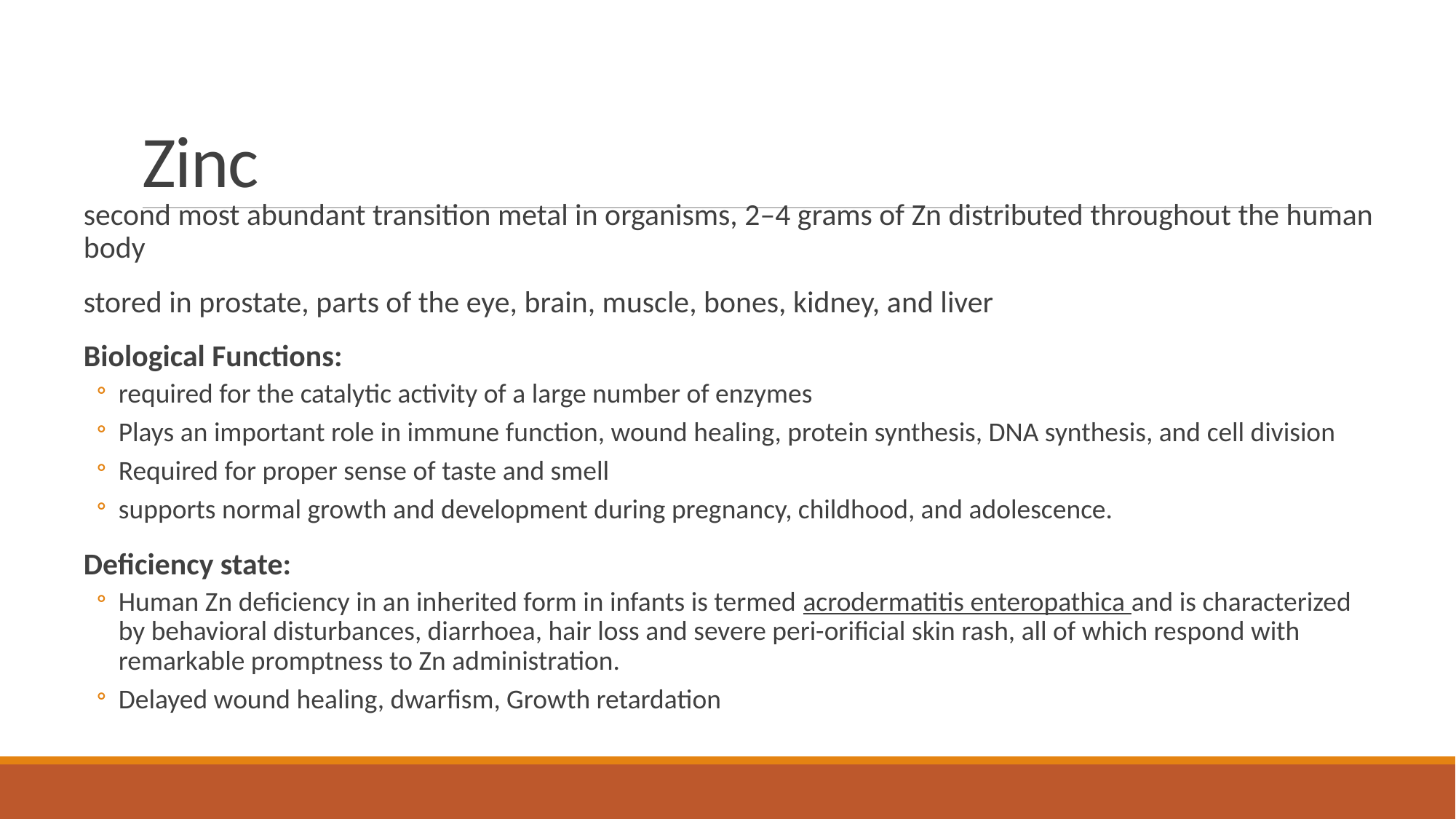

# Zinc
second most abundant transition metal in organisms, 2–4 grams of Zn distributed throughout the human body
stored in prostate, parts of the eye, brain, muscle, bones, kidney, and liver
Biological Functions:
required for the catalytic activity of a large number of enzymes
Plays an important role in immune function, wound healing, protein synthesis, DNA synthesis, and cell division
Required for proper sense of taste and smell
supports normal growth and development during pregnancy, childhood, and adolescence.
Deficiency state:
Human Zn deficiency in an inherited form in infants is termed acrodermatitis enteropathica and is characterized by behavioral disturbances, diarrhoea, hair loss and severe peri-orificial skin rash, all of which respond with remarkable promptness to Zn administration.
Delayed wound healing, dwarﬁsm, Growth retardation